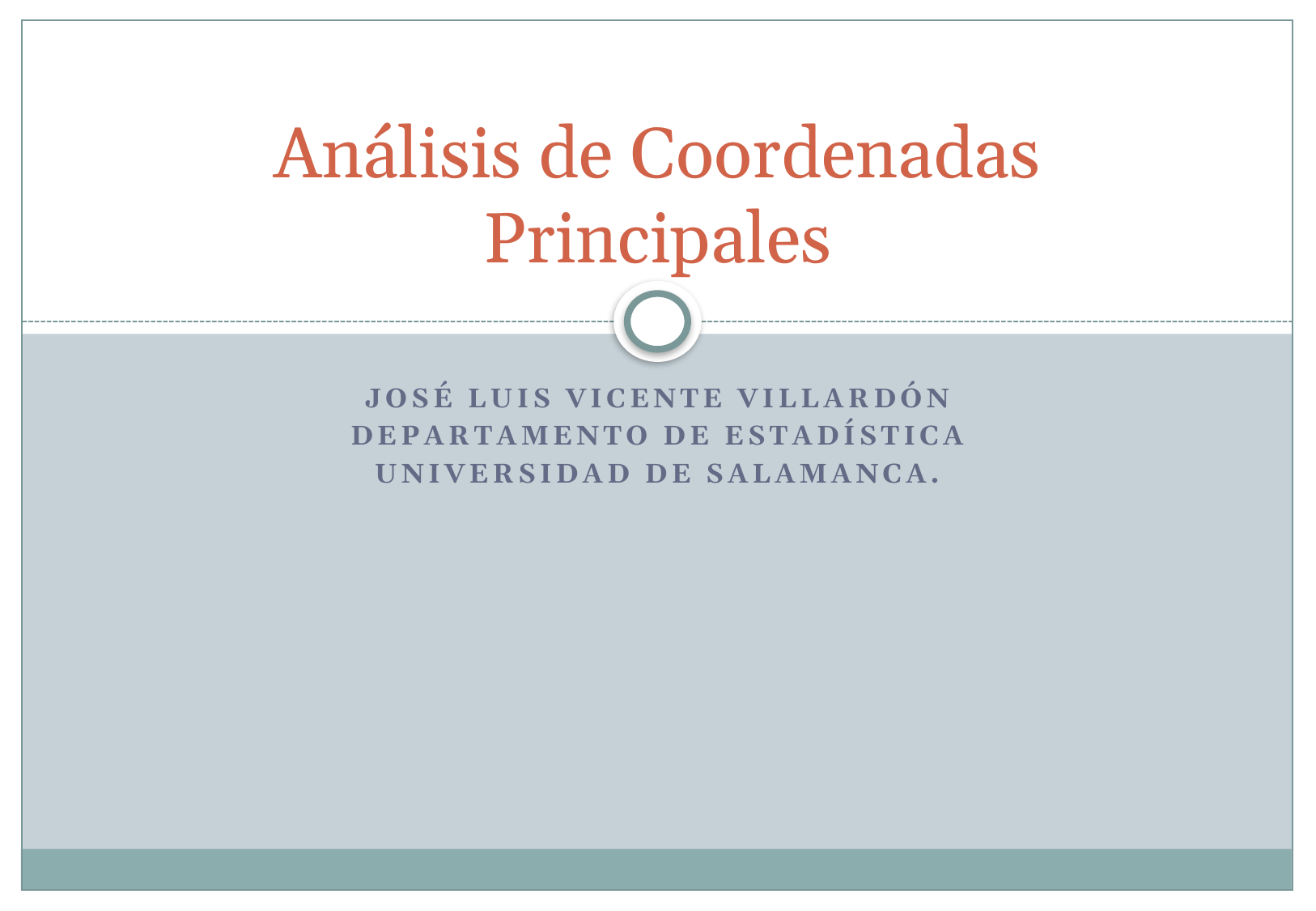

# Análisis de Coordenadas Principales
José Luis Vicente Villardón
Departamento de Estadística
Universidad de SalamancA.